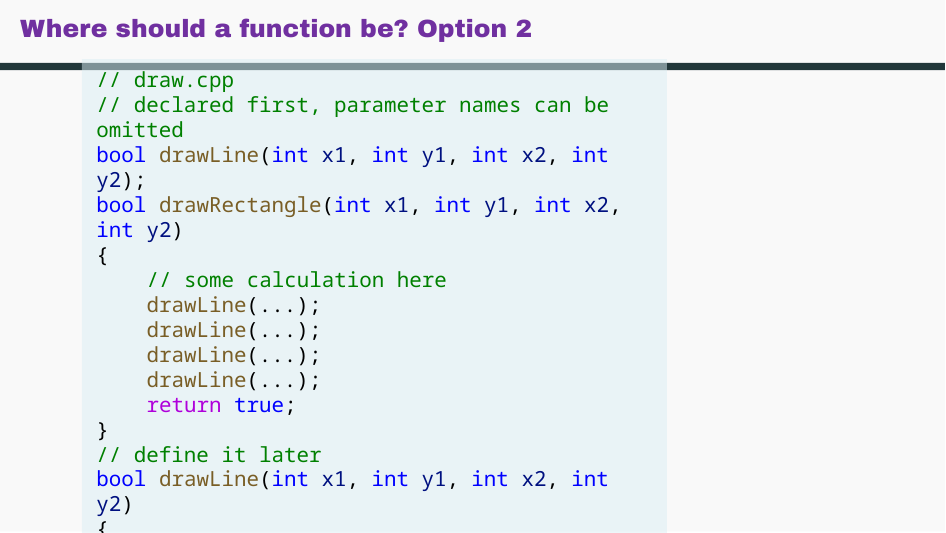

# Where should a function be? Option 2
// draw.cpp
// declared first, parameter names can be omitted
bool drawLine(int x1, int y1, int x2, int y2);
bool drawRectangle(int x1, int y1, int x2, int y2)
{
    // some calculation here
    drawLine(...);
    drawLine(...);
    drawLine(...);
    drawLine(...);
    return true;
}
// define it later
bool drawLine(int x1, int y1, int x2, int y2)
{
    // Source code here
    return true;
}